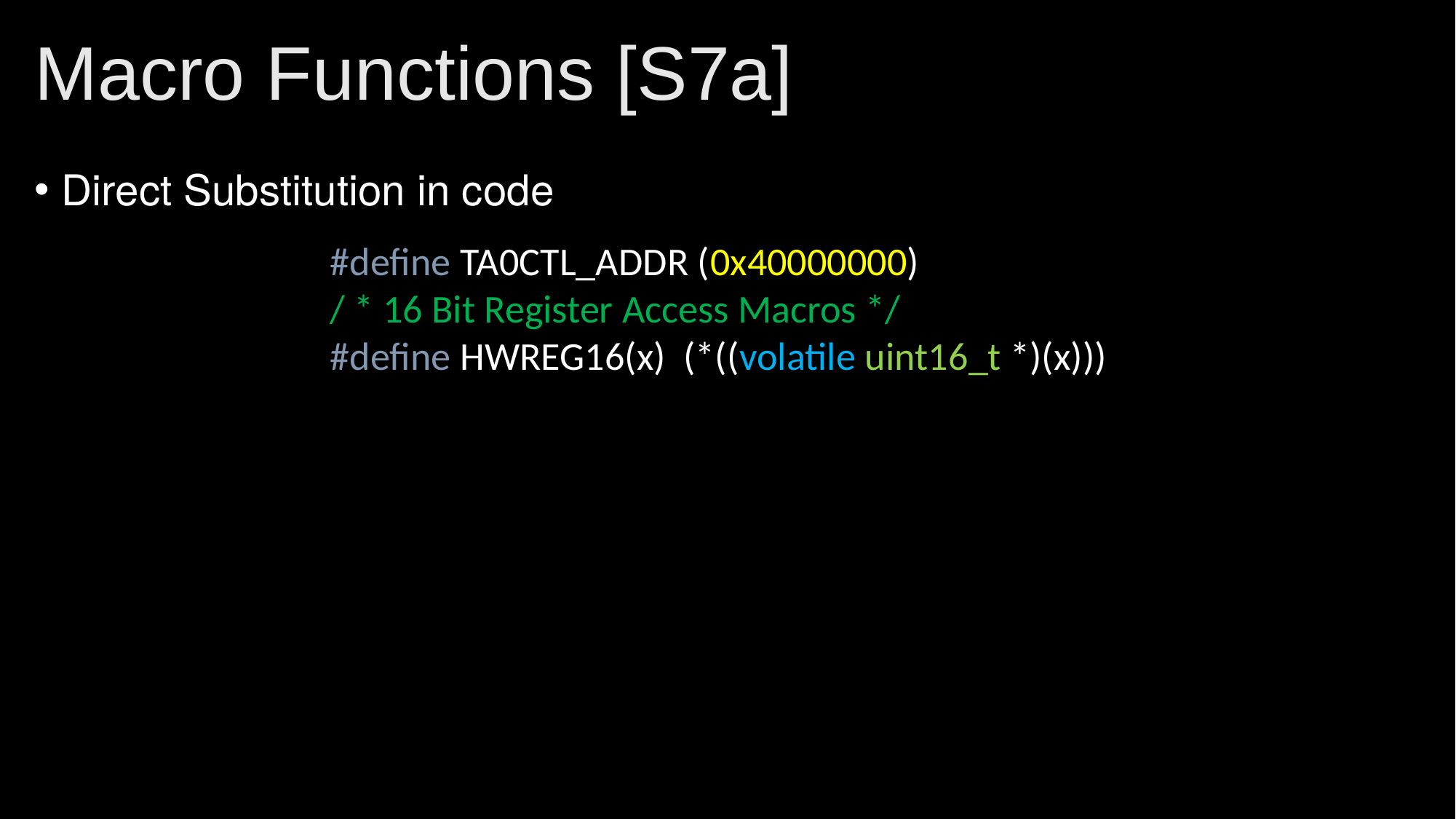

# Macro Functions [S7a]
Direct Substitution in code

#define TA0CTL_ADDR (0x40000000)
/ * 16 Bit Register Access Macros */
#define HWREG16(x)  (*((volatile uint16_t *)(x)))